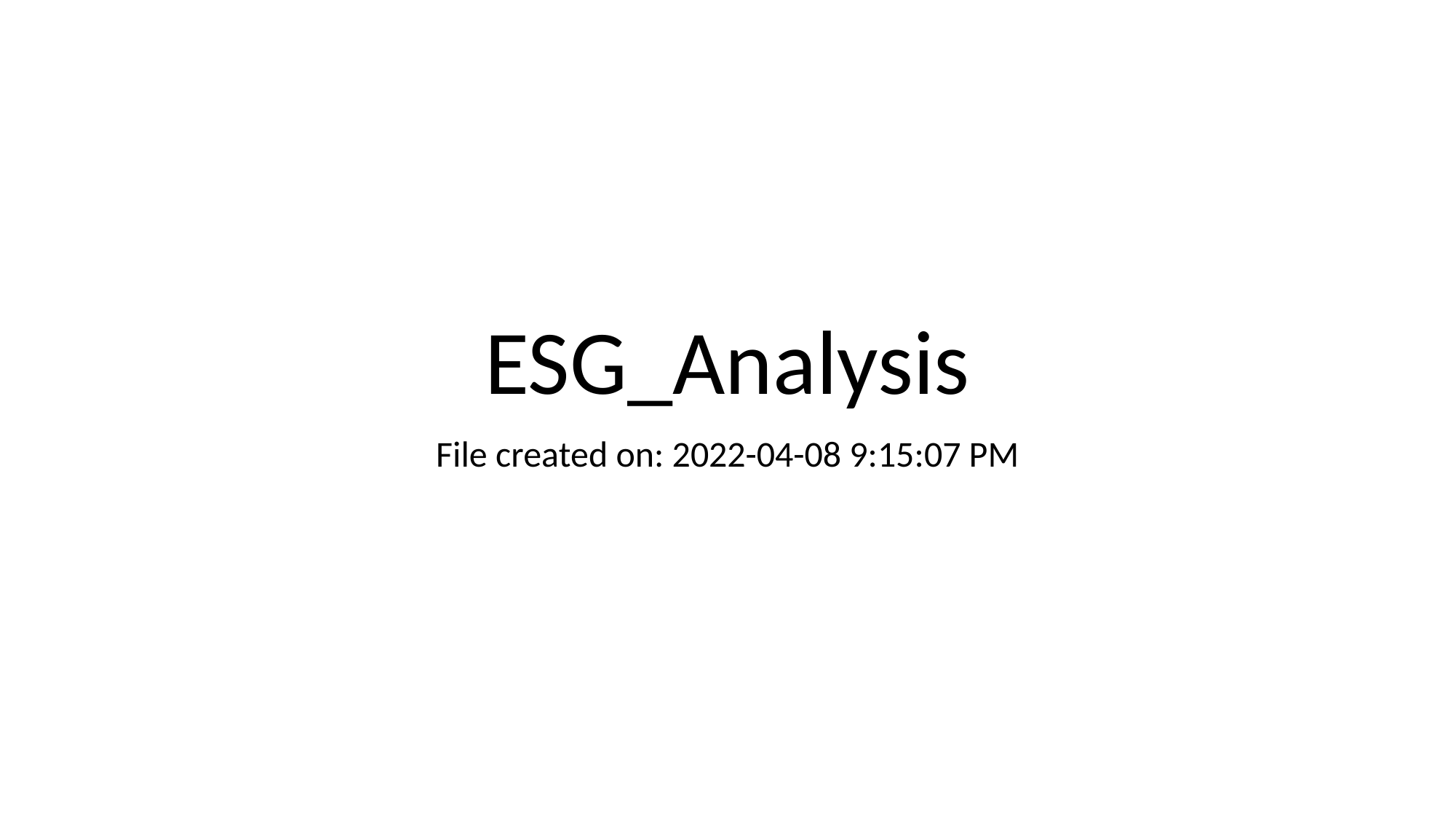

# ESG_Analysis
File created on: 2022-04-08 9:15:07 PM